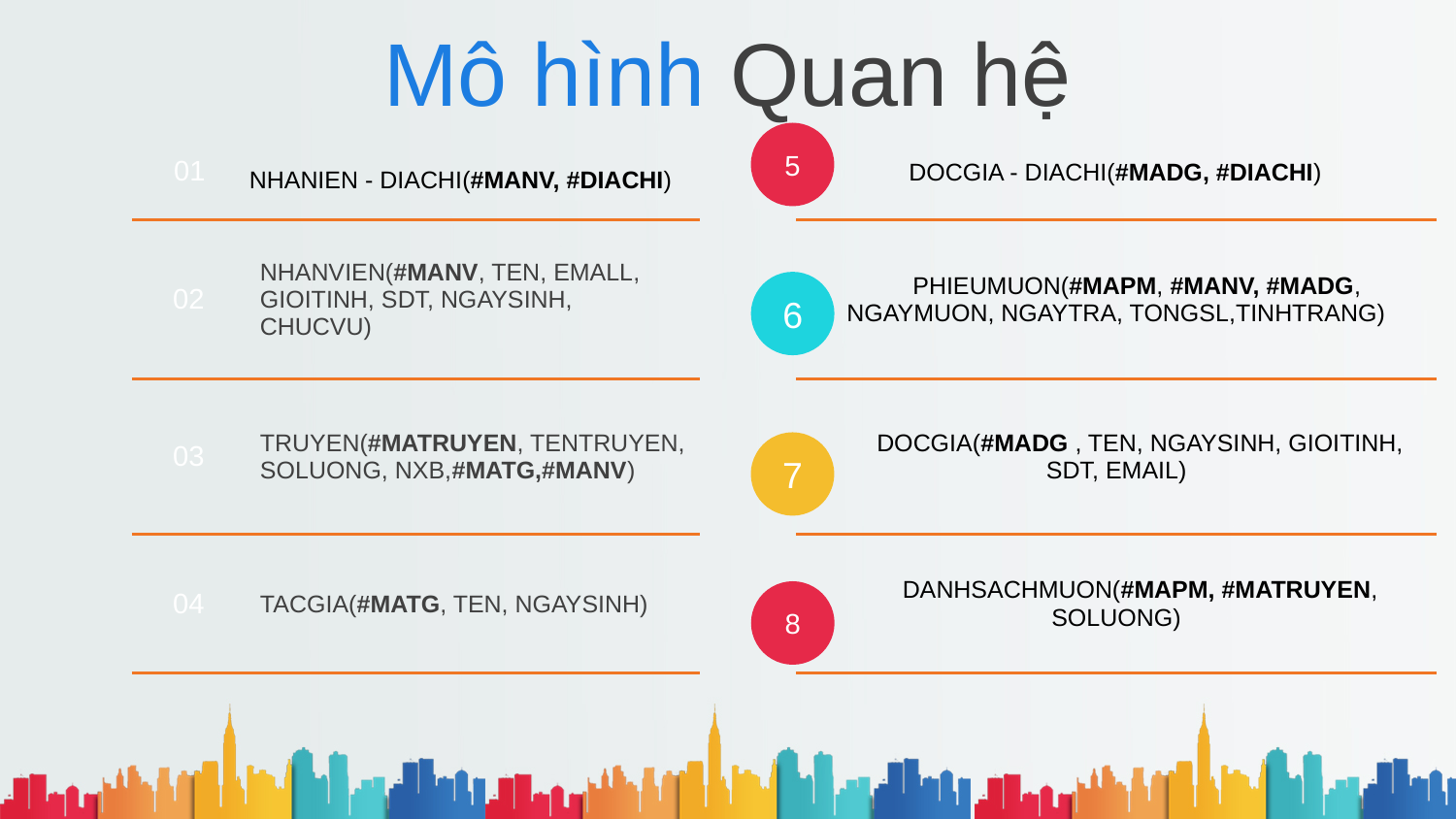

# Mô hình Quan hệ
|  |  |  |  | DOCGIA - DIACHI(#MADG, #DIACHI) |  |
| --- | --- | --- | --- | --- | --- |
| 02 | NHANVIEN(#MANV, TEN, EMALL, GIOITINH, SDT, NGAYSINH, CHUCVU) |  | PHIEUMUON(#MAPM, #MANV, #MADG, NGAYMUON, NGAYTRA, TONGSL,TINHTRANG) |  |  |
| 03 | TRUYEN(#MATRUYEN, TENTRUYEN, SOLUONG, NXB,#MATG,#MANV) |  | DOCGIA(#MADG , TEN, NGAYSINH, GIOITINH, SDT, EMAIL) |  |  |
| 04 | TACGIA(#MATG, TEN, NGAYSINH) |  | DANHSACHMUON(#MAPM, #MATRUYEN, SOLUONG) |  |  |
5
01
NHANIEN - DIACHI(#MANV, #DIACHI)

6
7
8